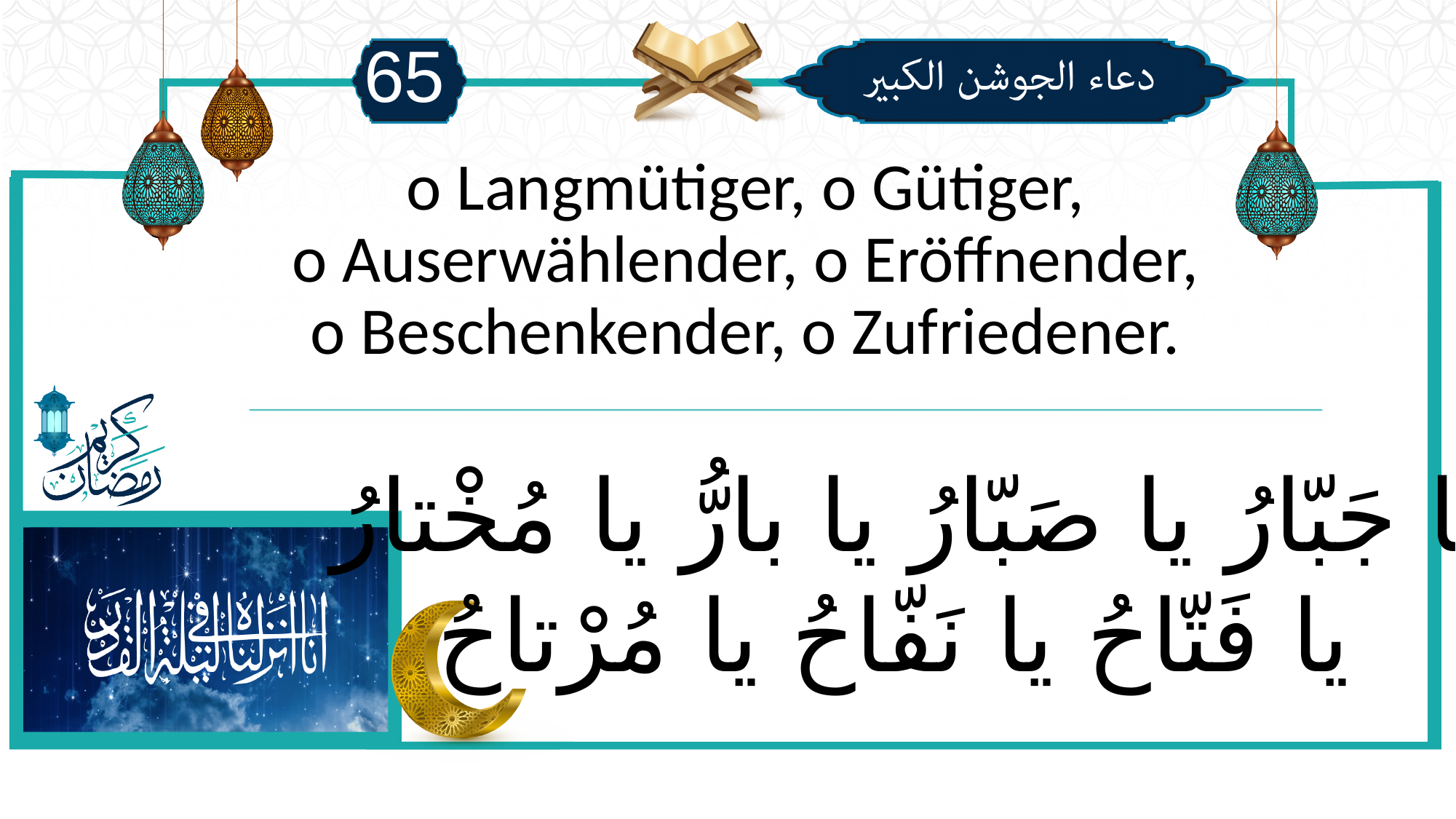

65
o Langmütiger, o Gütiger,
o Auserwählender, o Eröffnender,
o Beschenkender, o Zufriedener.
يا جَبّارُ يا صَبّارُ يا بارُّ يا مُخْتارُ
يا فَتّاحُ يا نَفّاحُ يا مُرْتاحُ